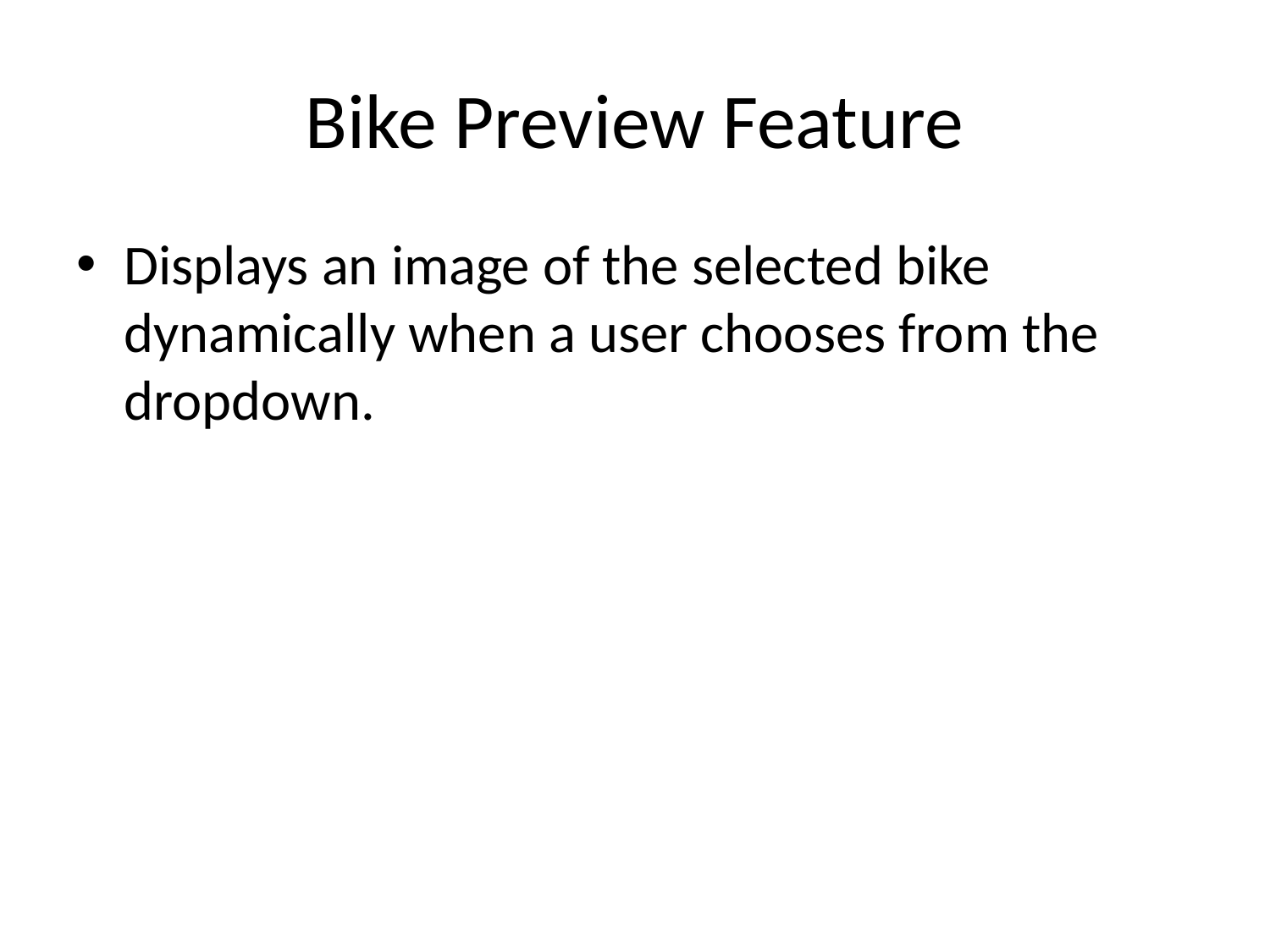

# Bike Preview Feature
Displays an image of the selected bike dynamically when a user chooses from the dropdown.